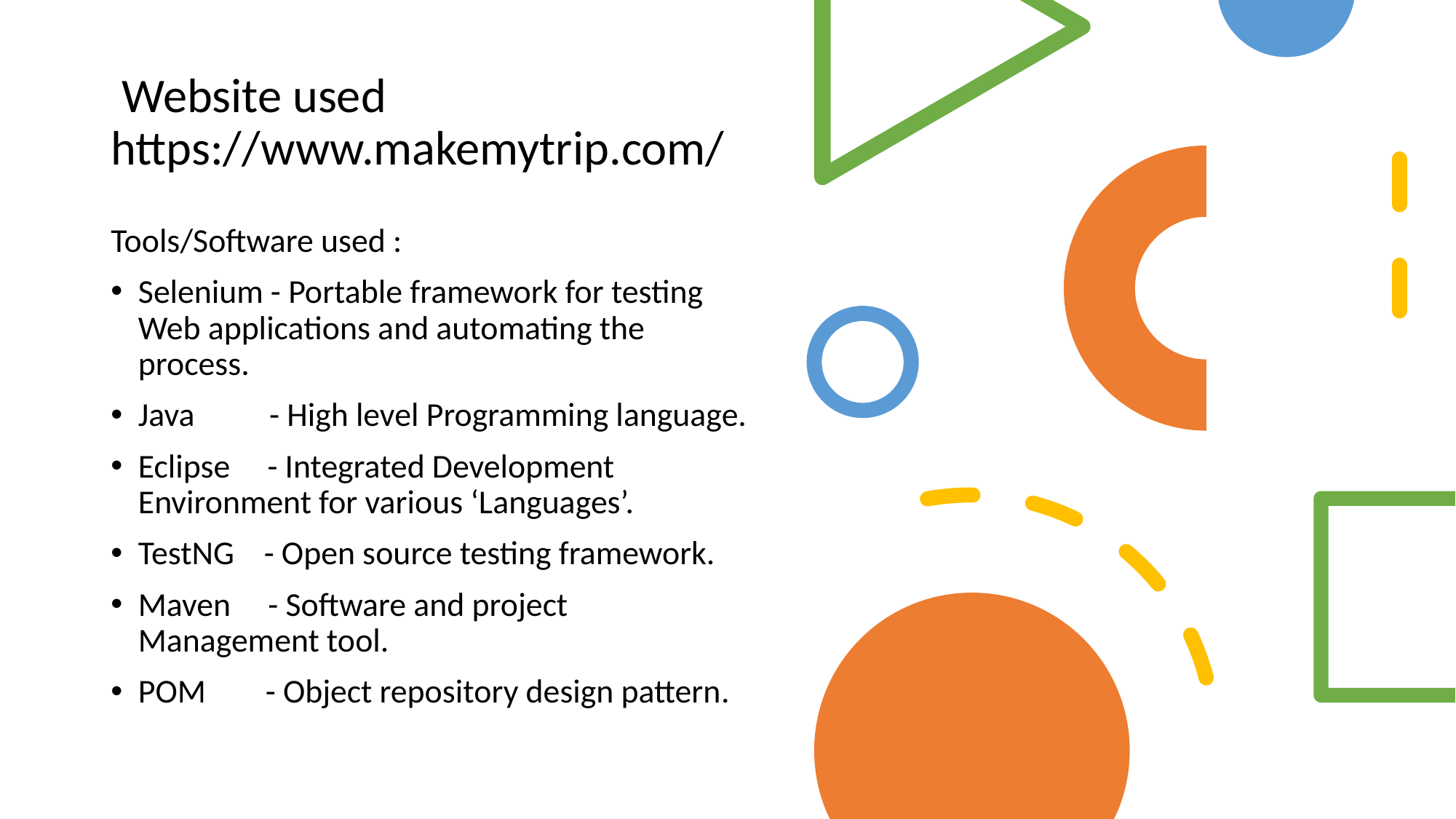

# Website used https://www.makemytrip.com/

Tools/Software used :
Selenium - Portable framework for testing Web applications and automating the process.
Java          - High level Programming language.
Eclipse     - Integrated Development Environment for various ‘Languages’.
TestNG    - Open source testing framework.
Maven     - Software and project Management tool.
POM        - Object repository design pattern.